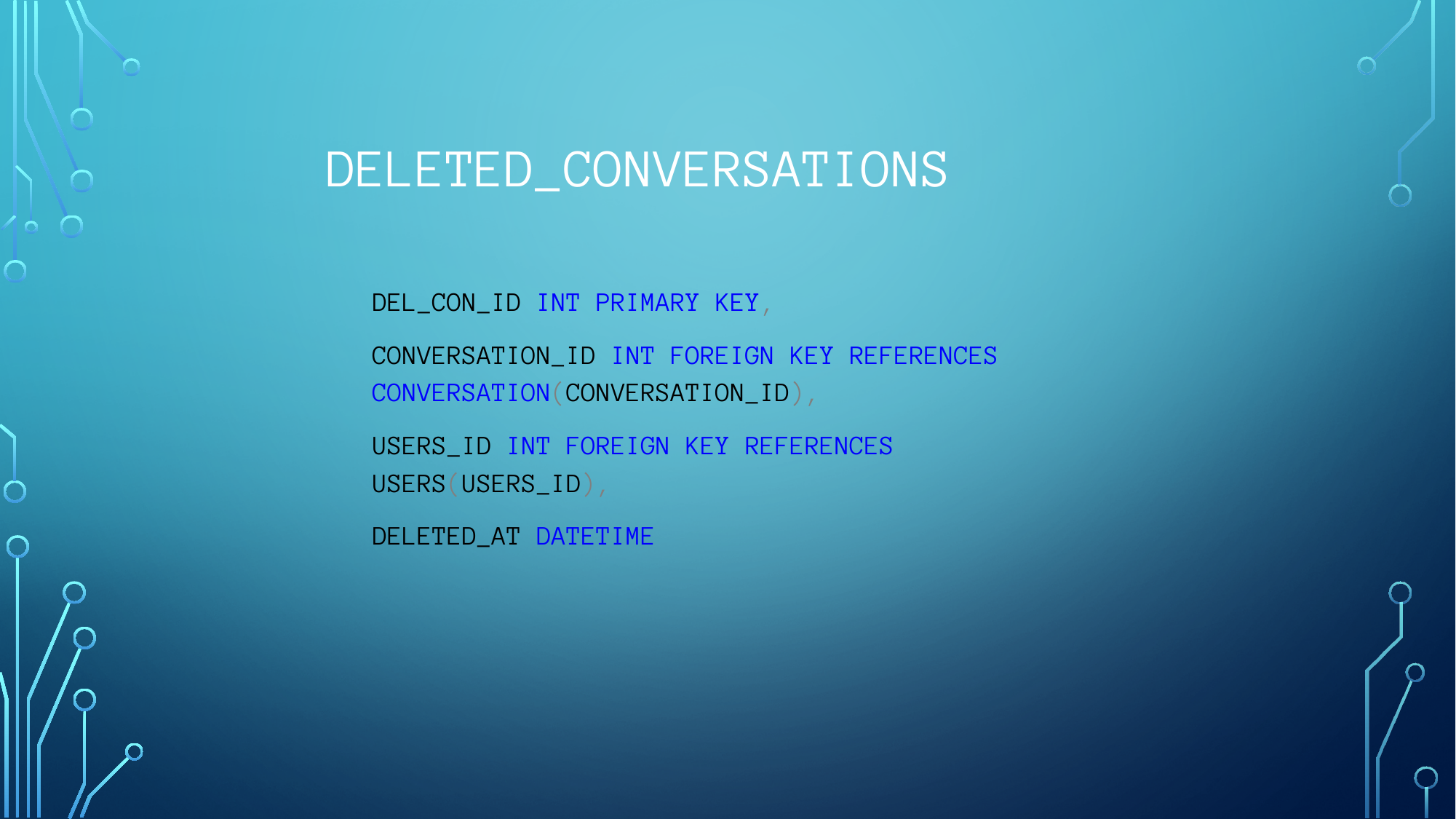

DELETED_CONVERSATIONS

DEL_CON_ID INT PRIMARY KEY,
CONVERSATION_ID INT FOREIGN KEY REFERENCES CONVERSATION(CONVERSATION_ID),
USERS_ID INT FOREIGN KEY REFERENCES USERS(USERS_ID),
DELETED_AT DATETIME